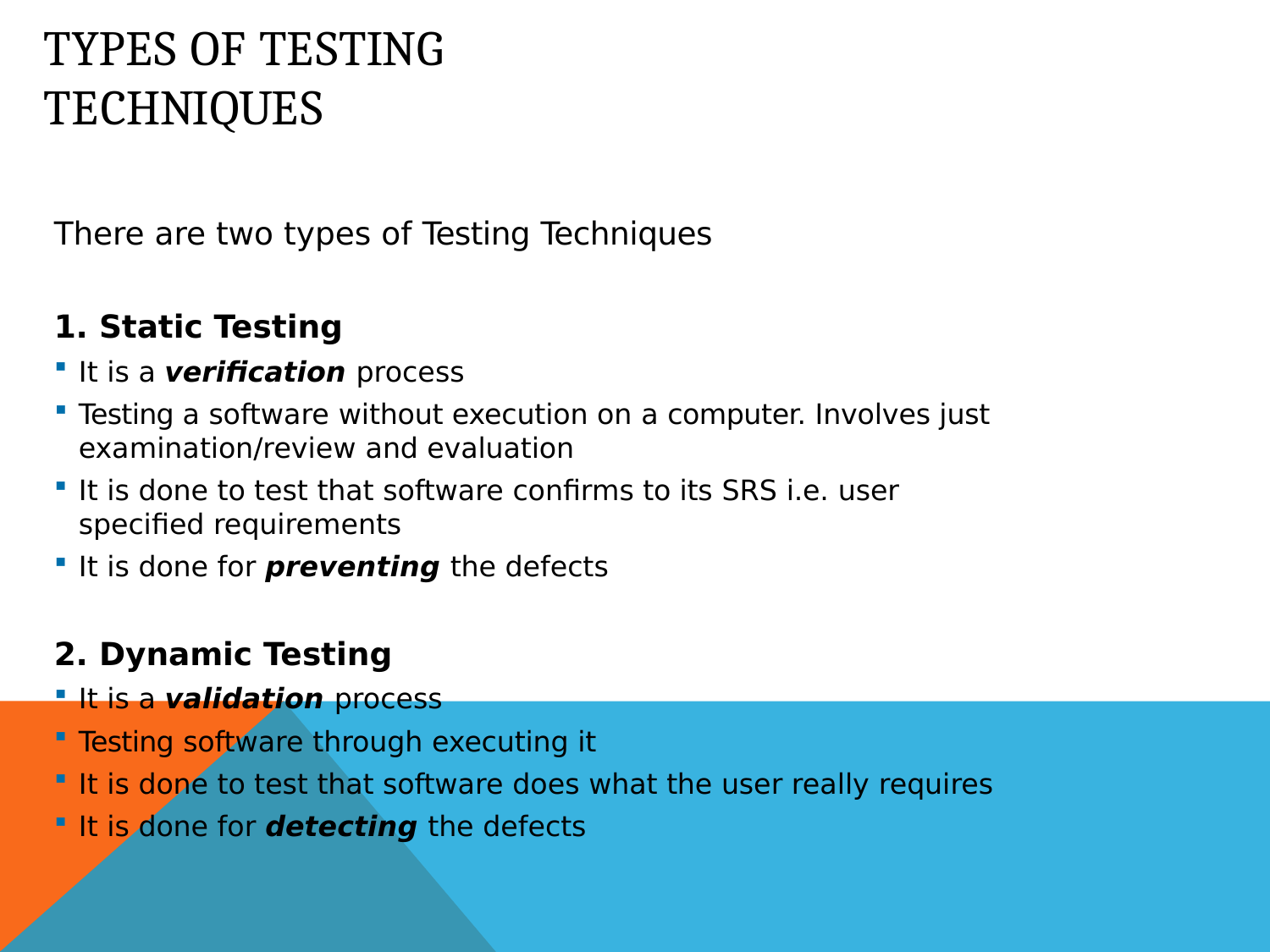

# Types of Testing Techniques
There are two types of Testing Techniques

1. Static Testing
It is a verification process
Testing a software without execution on a computer. Involves just  examination/review and evaluation
It is done to test that software confirms to its SRS i.e. user specified requirements
It is done for preventing the defects

2. Dynamic Testing
It is a validation process
Testing software through executing it
It is done to test that software does what the user really requires
It is done for detecting the defects